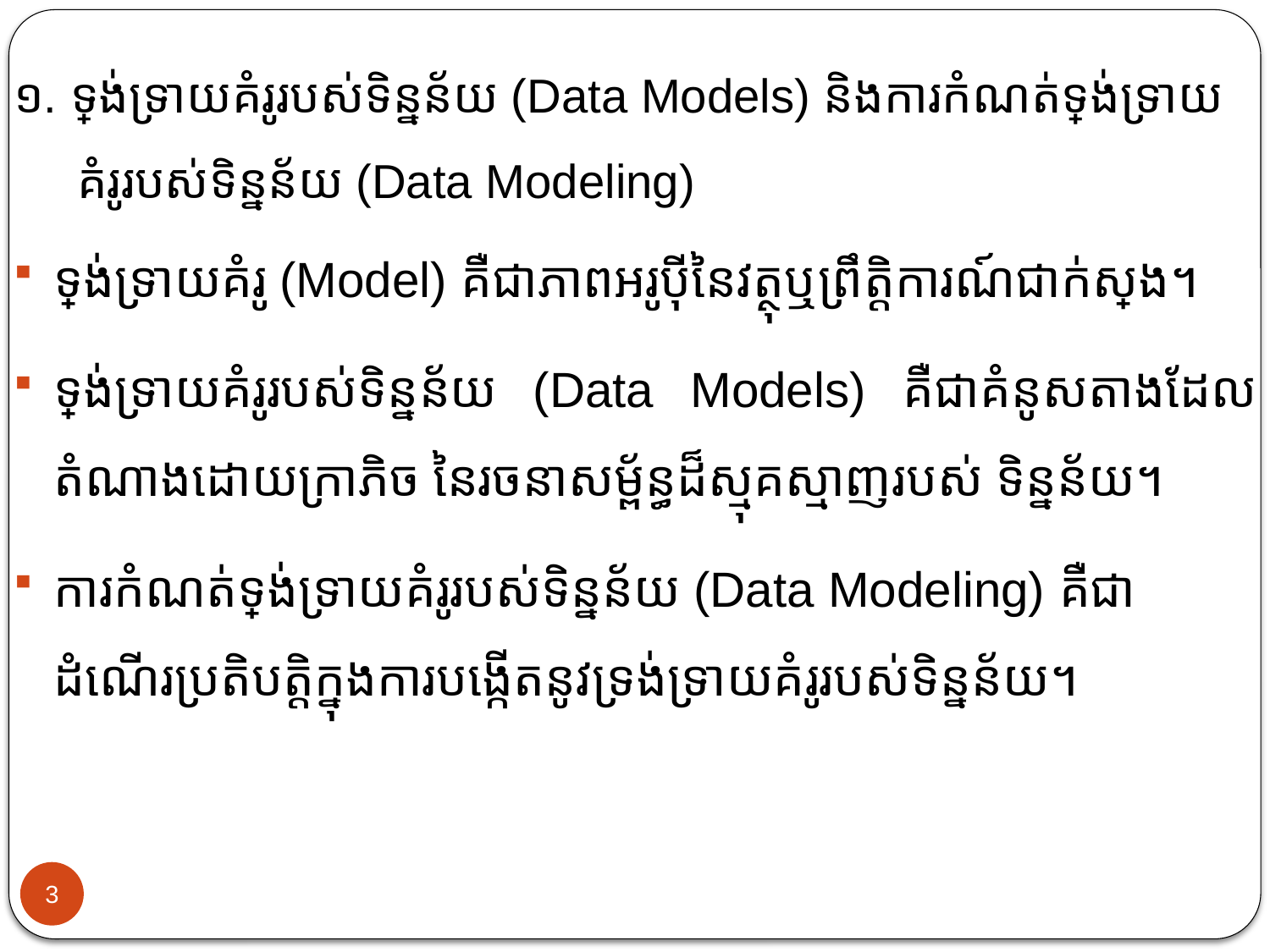

១. ទ្រង់ទ្រាយគំរូរបស់ទិន្នន័យ (Data Models) និងការ​កំណត់ទ្រង់ទ្រាយគំរូរបស់ទិន្នន័យ (Data Modeling)
ទ្រង់ទ្រាយគំរូ (Model) គឺជាភាពអរូប៉ីនៃវត្ថុឬព្រឹត្តិការណ៍ជាក់ស្តែង។
ទ្រង់ទ្រាយគំរូរបស់ទិន្នន័យ (Data Models) គឺជាគំនូសតាងដែលតំណាងដោយក្រាភិច នៃរចនាសម្ព័ន្ធដ៏ស្មុគស្មាញរបស់ ទិន្នន័យ។
ការកំណត់ទ្រង់ទ្រាយគំរូរបស់ទិន្នន័យ (Data Modeling) គឺជាដំណើរប្រតិបត្តិក្នុងការបង្កើតនូវទ្រង់ទ្រាយគំរូរបស់ទិន្នន័យ។

3